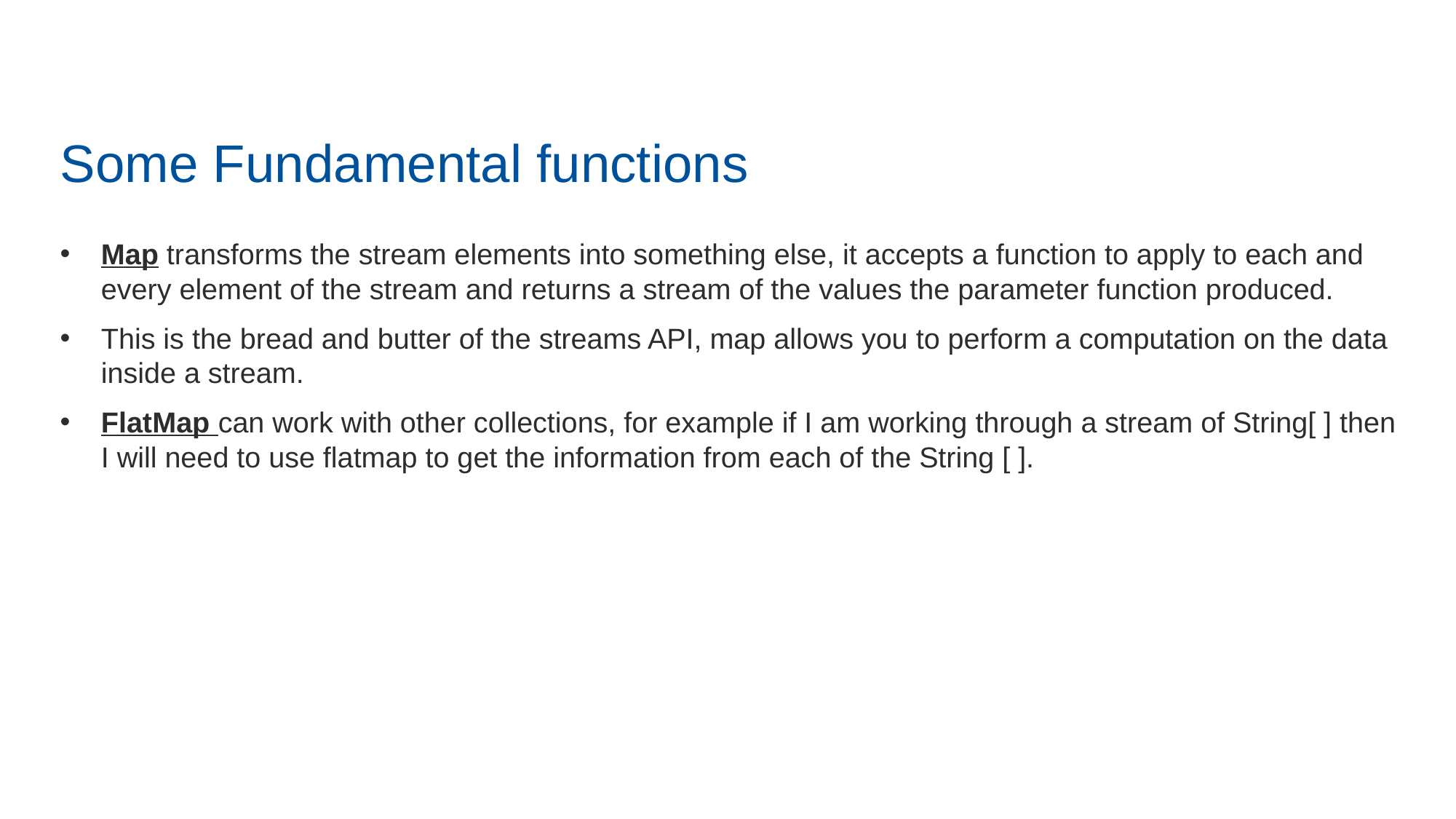

Some Fundamental functions
Map transforms the stream elements into something else, it accepts a function to apply to each and every element of the stream and returns a stream of the values the parameter function produced.
This is the bread and butter of the streams API, map allows you to perform a computation on the data inside a stream.
FlatMap can work with other collections, for example if I am working through a stream of String[ ] then I will need to use flatmap to get the information from each of the String [ ].